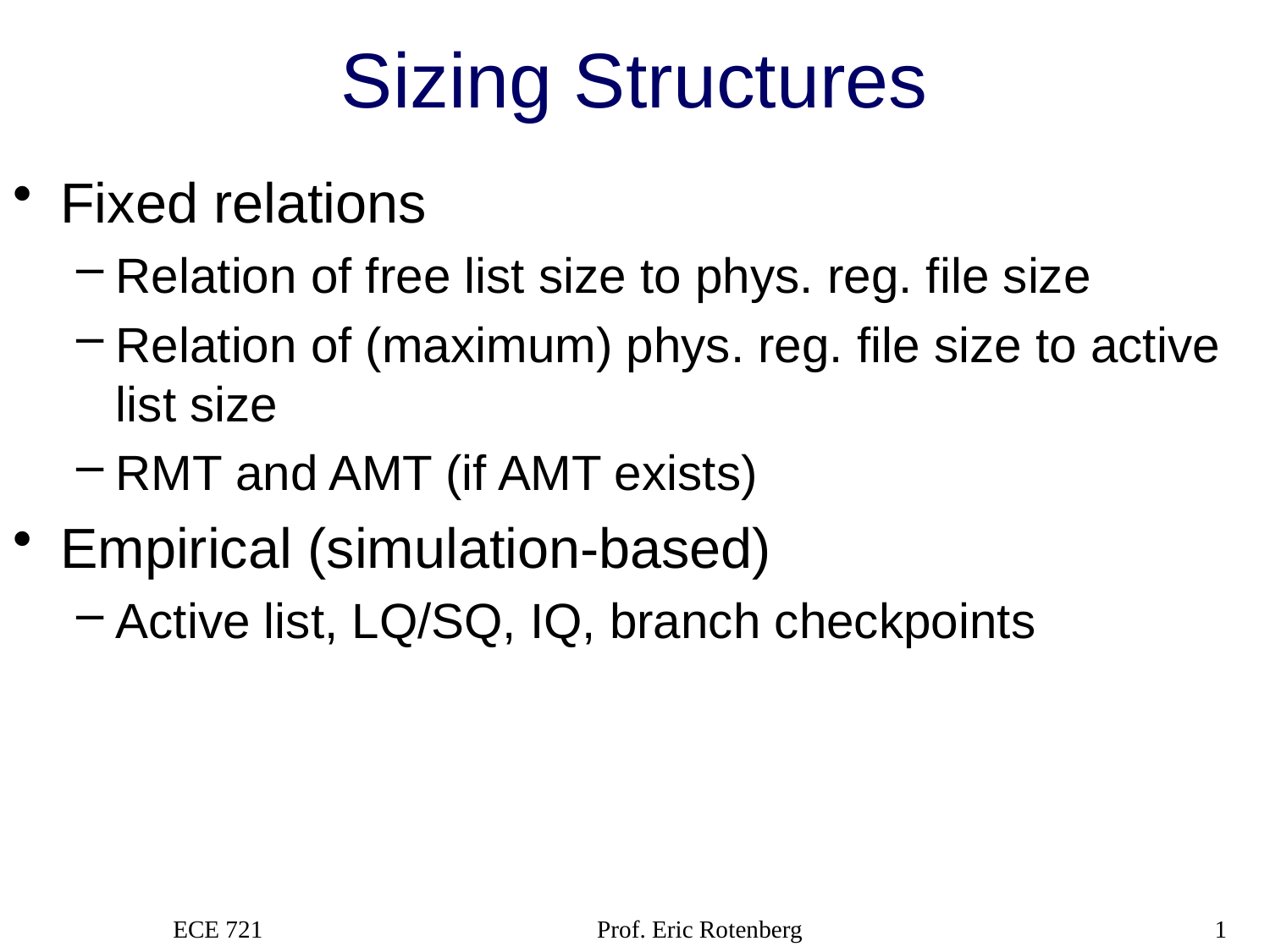

# Sizing Structures
Fixed relations
Relation of free list size to phys. reg. file size
Relation of (maximum) phys. reg. file size to active list size
RMT and AMT (if AMT exists)
Empirical (simulation-based)
Active list, LQ/SQ, IQ, branch checkpoints
ECE 721
Prof. Eric Rotenberg
1